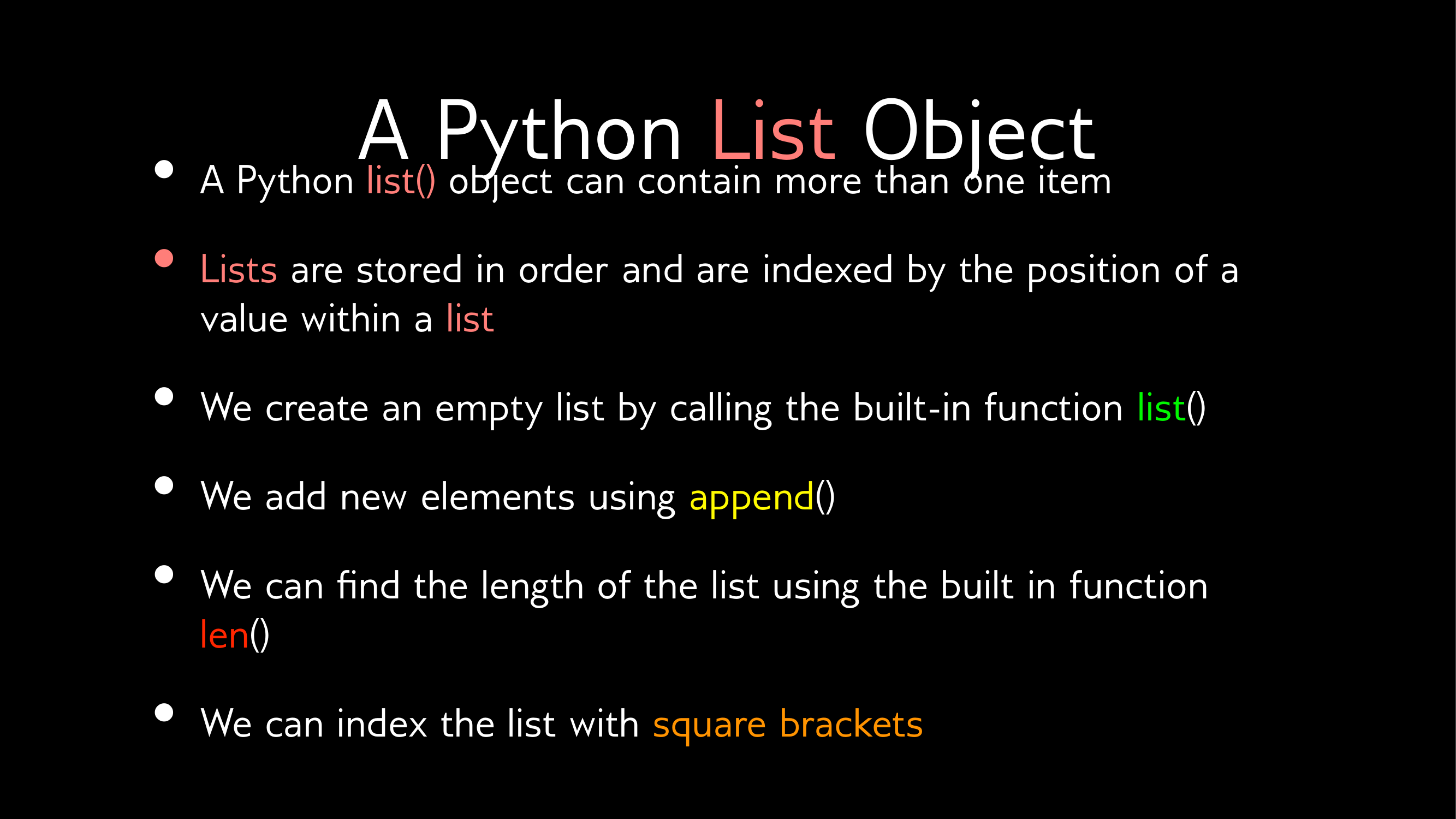

# A Python List Object
A Python list() object can contain more than one item
Lists are stored in order and are indexed by the position of a value within a list
We create an empty list by calling the built-in function list()
We add new elements using append()
We can find the length of the list using the built in function len()
We can index the list with square brackets